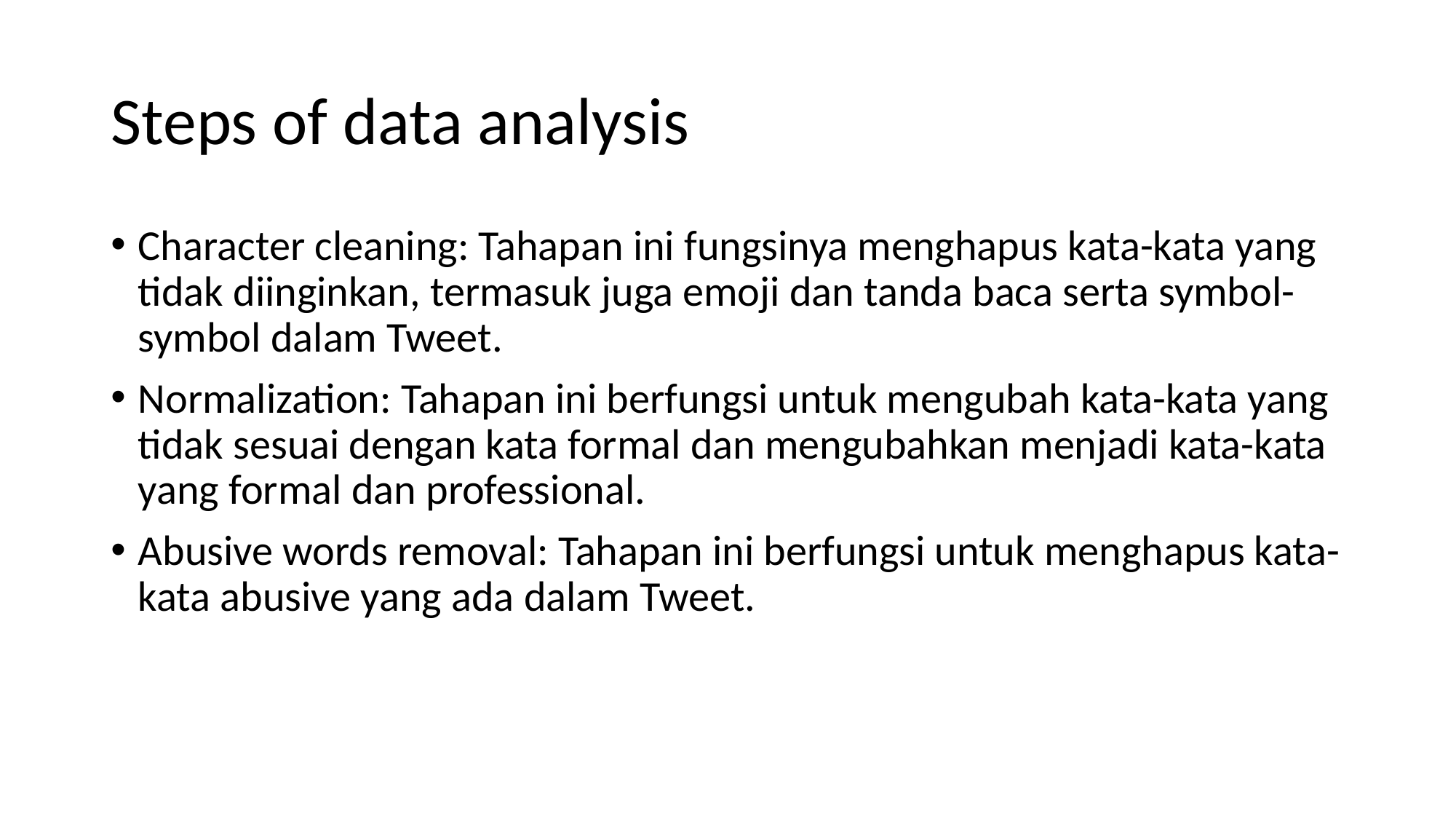

# Steps of data analysis
Character cleaning: Tahapan ini fungsinya menghapus kata-kata yang tidak diinginkan, termasuk juga emoji dan tanda baca serta symbol-symbol dalam Tweet.
Normalization: Tahapan ini berfungsi untuk mengubah kata-kata yang tidak sesuai dengan kata formal dan mengubahkan menjadi kata-kata yang formal dan professional.
Abusive words removal: Tahapan ini berfungsi untuk menghapus kata-kata abusive yang ada dalam Tweet.